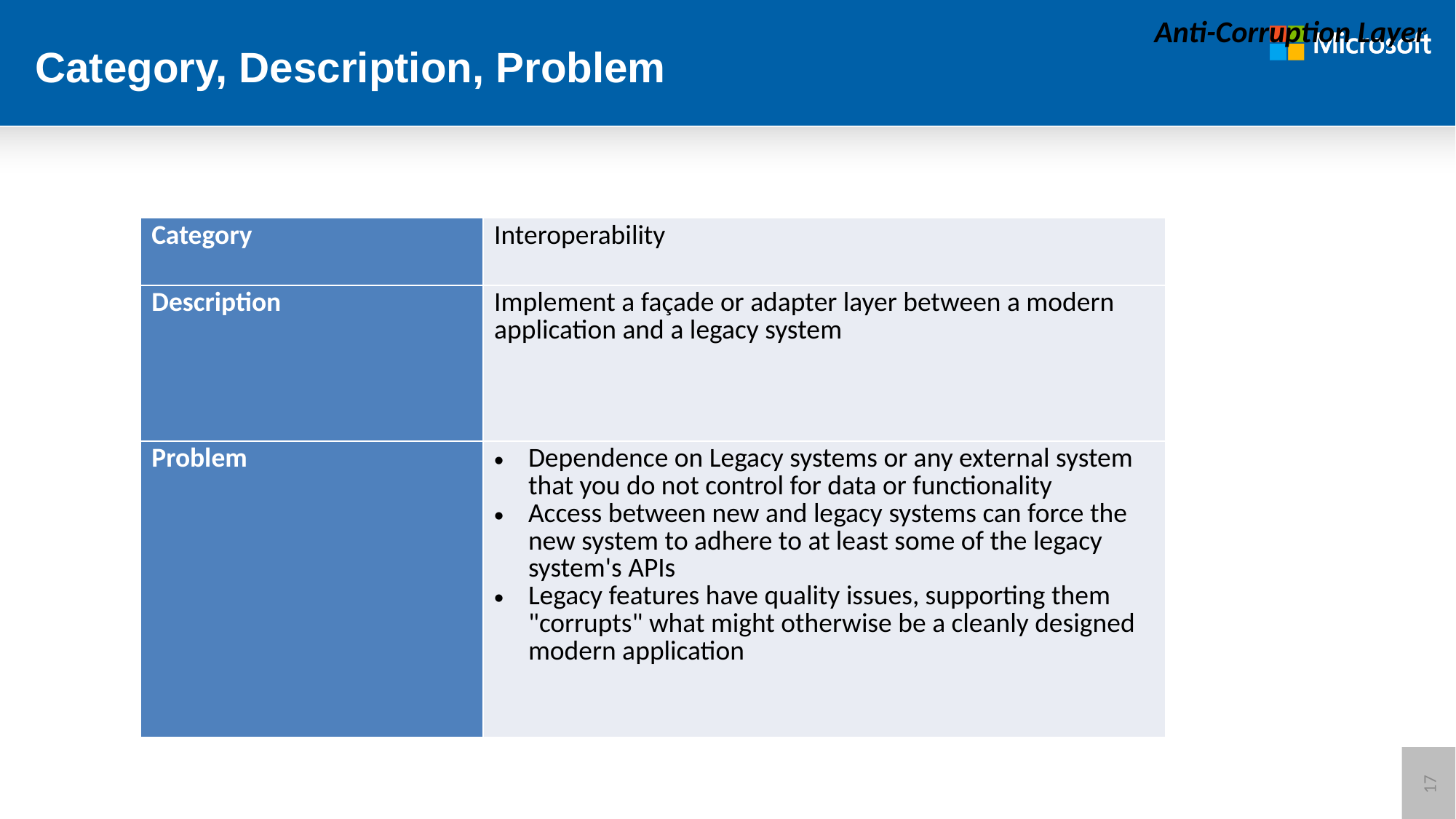

Anti-Corruption Layer
# Category, Description, Problem

| Category | Interoperability |
| --- | --- |
| Description | Implement a façade or adapter layer between a modern application and a legacy system |
| Problem | Dependence on Legacy systems or any external system that you do not control for data or functionality Access between new and legacy systems can force the new system to adhere to at least some of the legacy system's APIs Legacy features have quality issues, supporting them "corrupts" what might otherwise be a cleanly designed modern application |